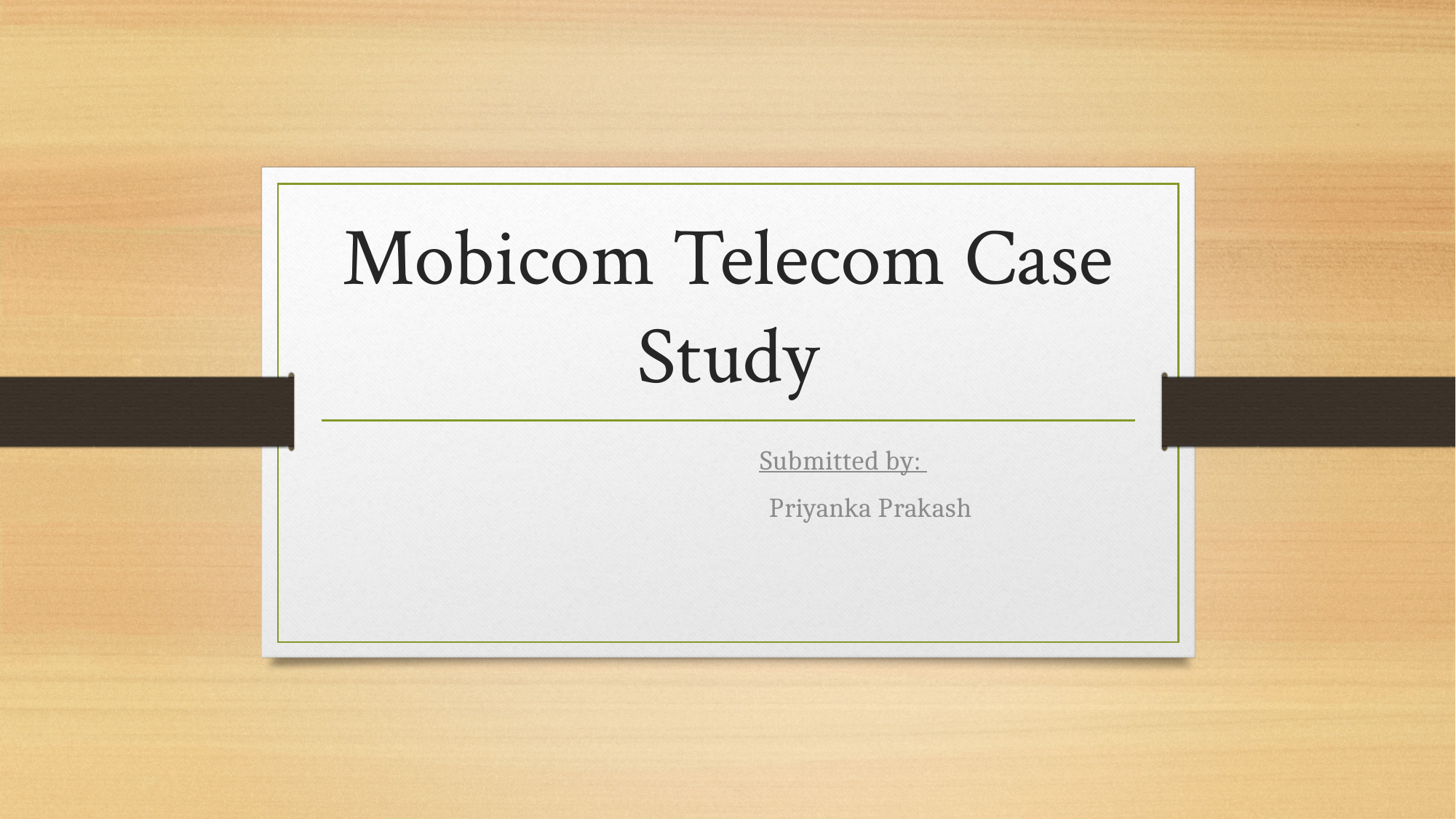

# Mobicom Telecom Case Study
  Submitted by:
Priyanka Prakash